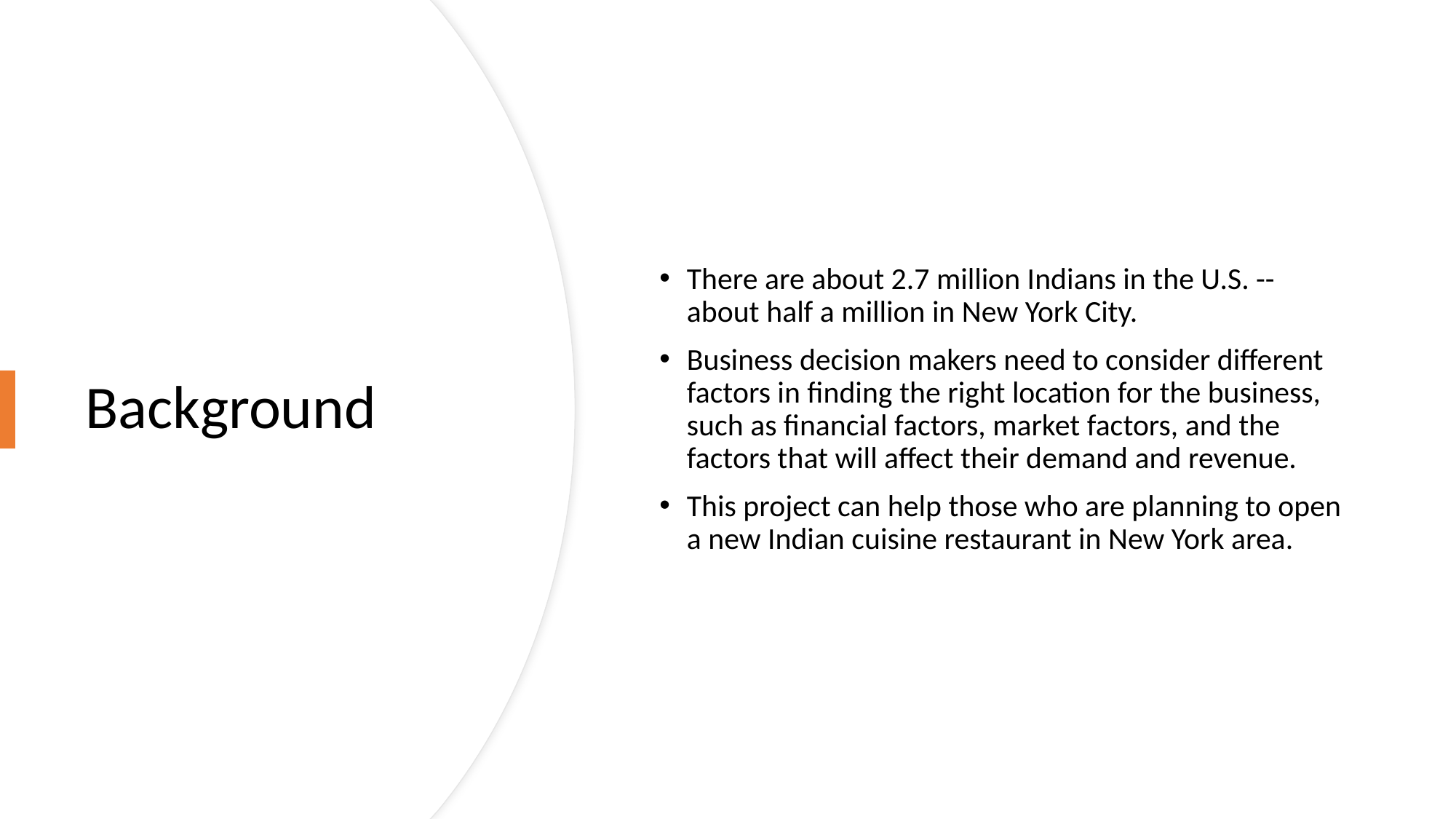

There are about 2.7 million Indians in the U.S. -- about half a million in New York City.
Business decision makers need to consider different factors in finding the right location for the business, such as financial factors, market factors, and the factors that will affect their demand and revenue.
This project can help those who are planning to open a new Indian cuisine restaurant in New York area.
# Background